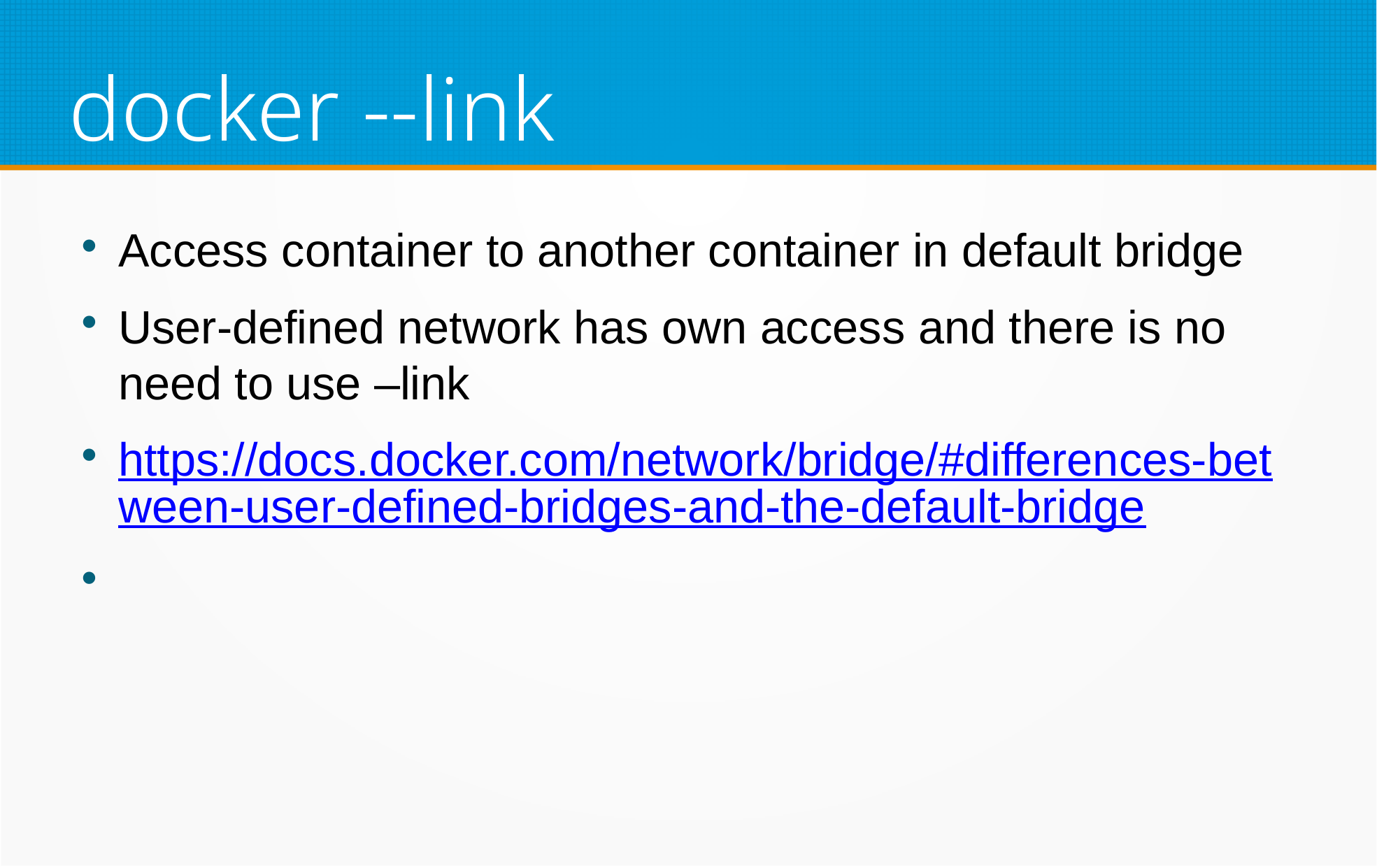

docker --link
Access container to another container in default bridge
User-defined network has own access and there is no need to use –link
https://docs.docker.com/network/bridge/#differences-between-user-defined-bridges-and-the-default-bridge